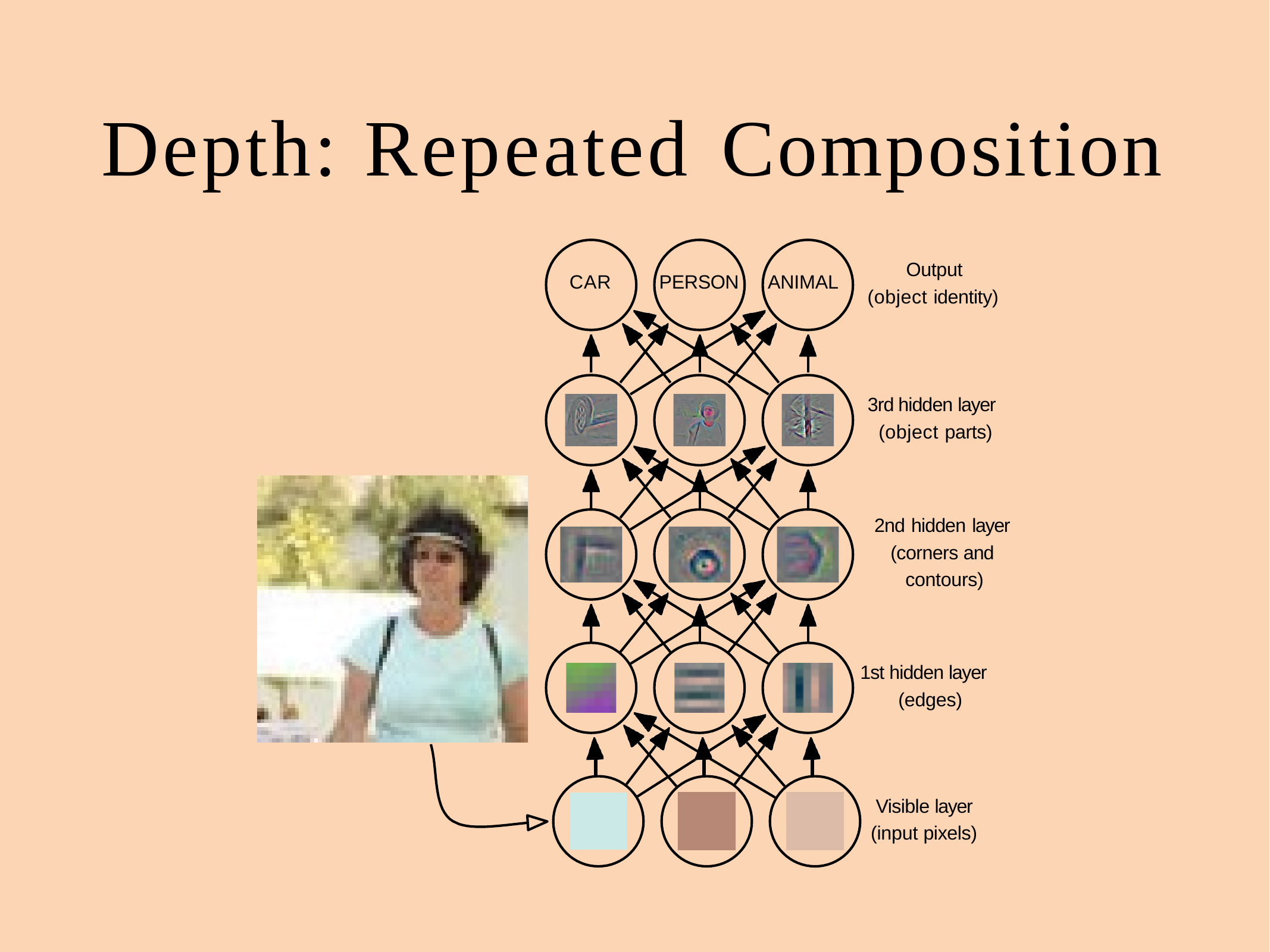

# Depth: Repeated Composition

Output  (object identity)
CAR
PERSON
ANIMAL

3rd hidden layer  (object parts)
2nd hidden layer  (corners and  contours)
1st hidden layer  (edges)
Visible layer  (input pixels)